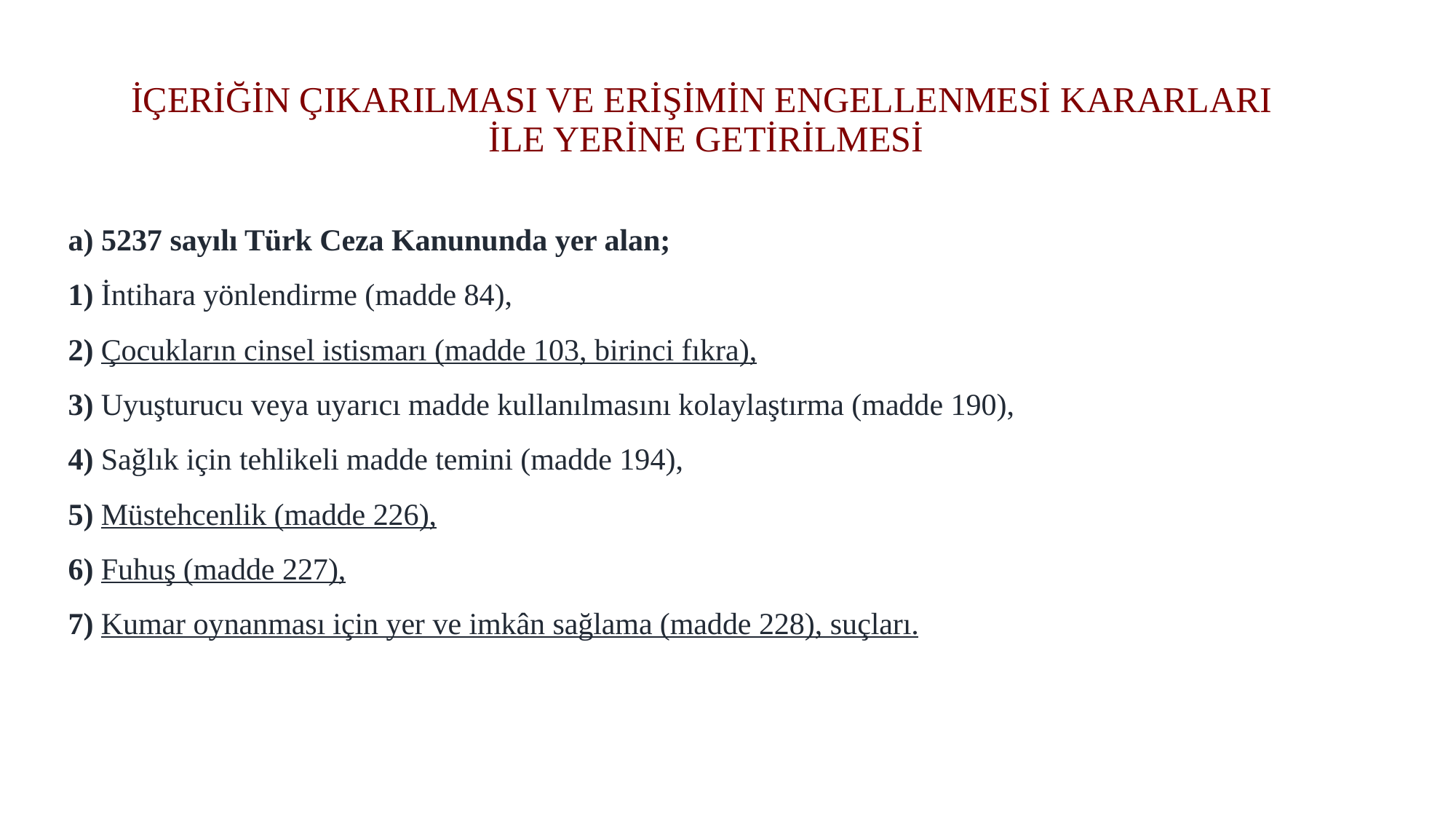

# İÇERİĞİN ÇIKARILMASI VE ERİŞİMİN ENGELLENMESİ KARARLARI İLE YERİNE GETİRİLMESİ
a) 5237 sayılı Türk Ceza Kanununda yer alan;
1) İntihara yönlendirme (madde 84),
2) Çocukların cinsel istismarı (madde 103, birinci fıkra),
3) Uyuşturucu veya uyarıcı madde kullanılmasını kolaylaştırma (madde 190),
4) Sağlık için tehlikeli madde temini (madde 194),
5) Müstehcenlik (madde 226),
6) Fuhuş (madde 227),
7) Kumar oynanması için yer ve imkân sağlama (madde 228), suçları.